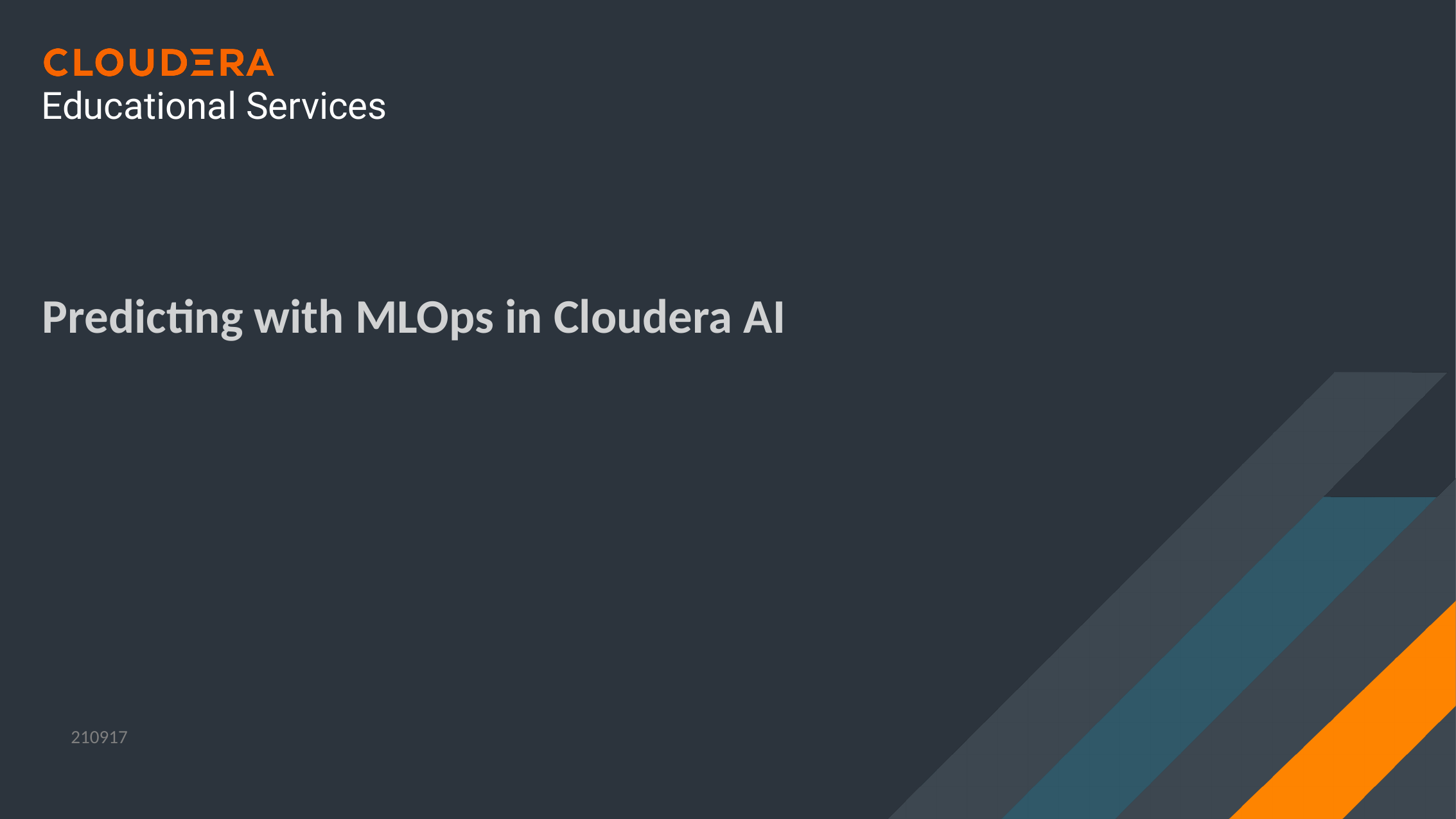

# Predicting with MLOps in Cloudera AI
210917